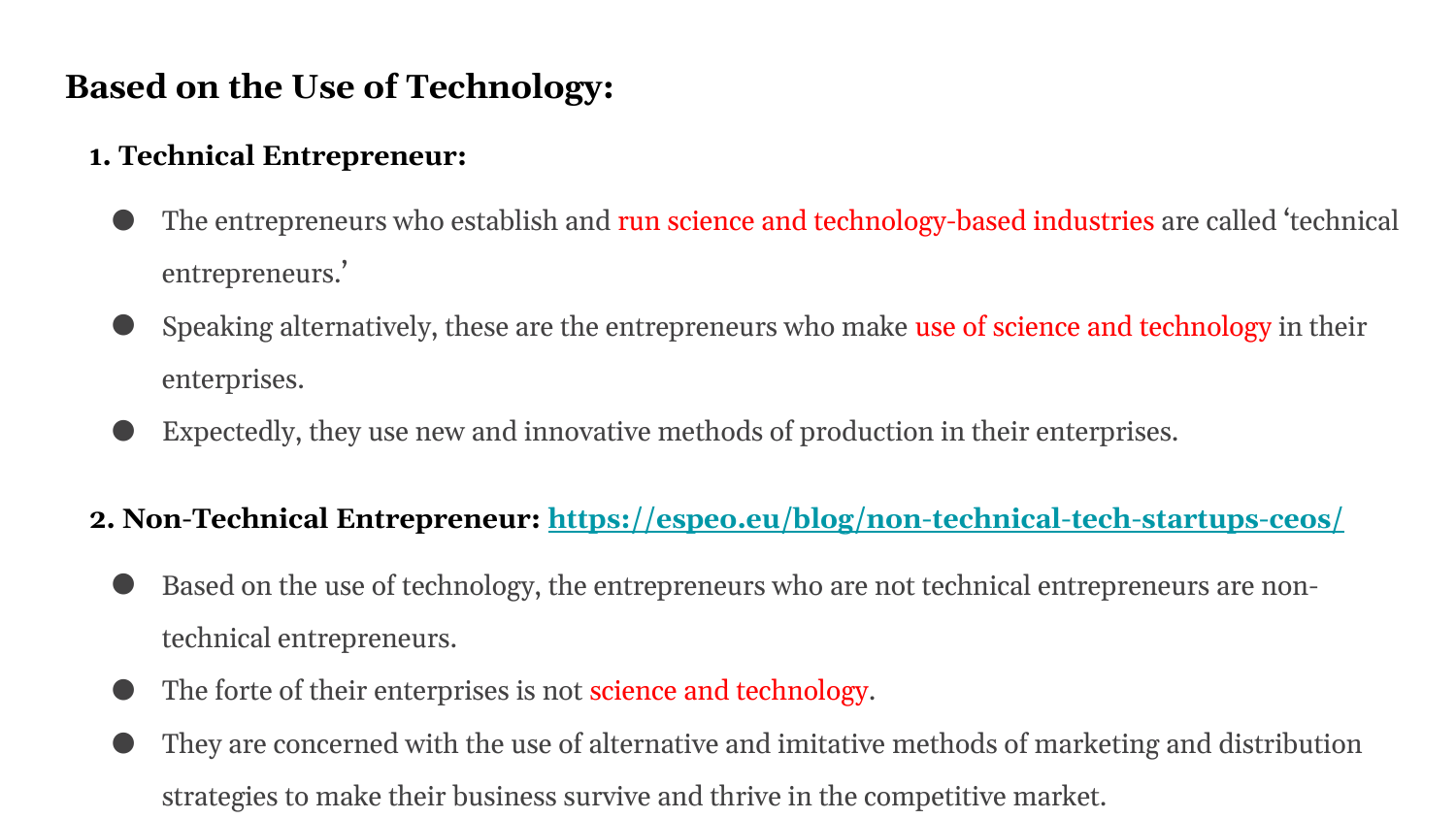

# Based on the Use of Technology:
1. Technical Entrepreneur:
The entrepreneurs who establish and run science and technology-based industries are called ‘technical entrepreneurs.’
Speaking alternatively, these are the entrepreneurs who make use of science and technology in their enterprises.
Expectedly, they use new and innovative methods of production in their enterprises.
2. Non-Technical Entrepreneur: https://espeo.eu/blog/non-technical-tech-startups-ceos/
Based on the use of technology, the entrepreneurs who are not technical entrepreneurs are non-technical entrepreneurs.
The forte of their enterprises is not science and technology.
They are concerned with the use of alternative and imitative methods of marketing and distribution strategies to make their business survive and thrive in the competitive market.